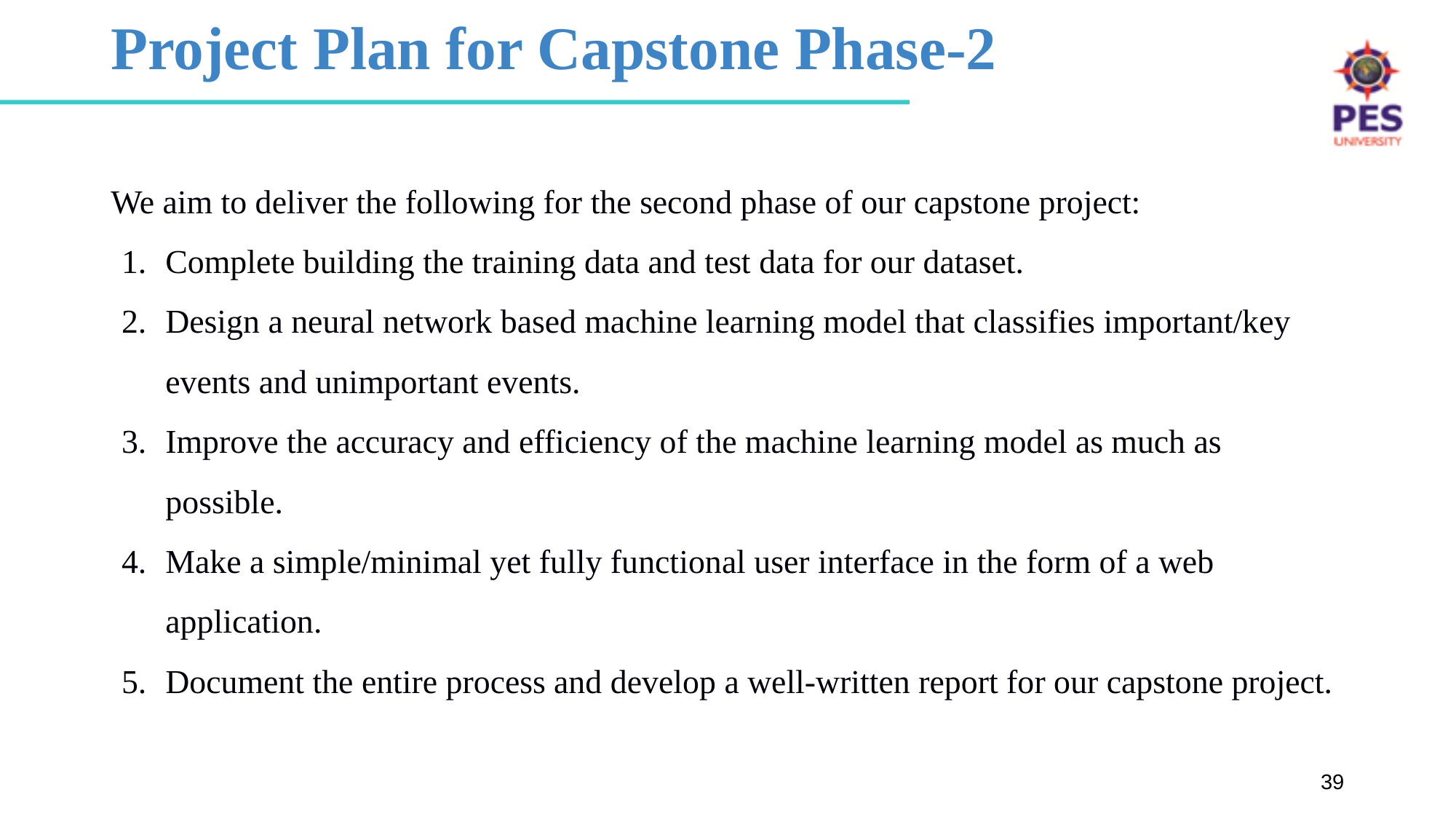

# Project Plan for Capstone Phase-2
We aim to deliver the following for the second phase of our capstone project:
Complete building the training data and test data for our dataset.
Design a neural network based machine learning model that classifies important/key events and unimportant events.
Improve the accuracy and efficiency of the machine learning model as much as possible.
Make a simple/minimal yet fully functional user interface in the form of a web application.
Document the entire process and develop a well-written report for our capstone project.

39